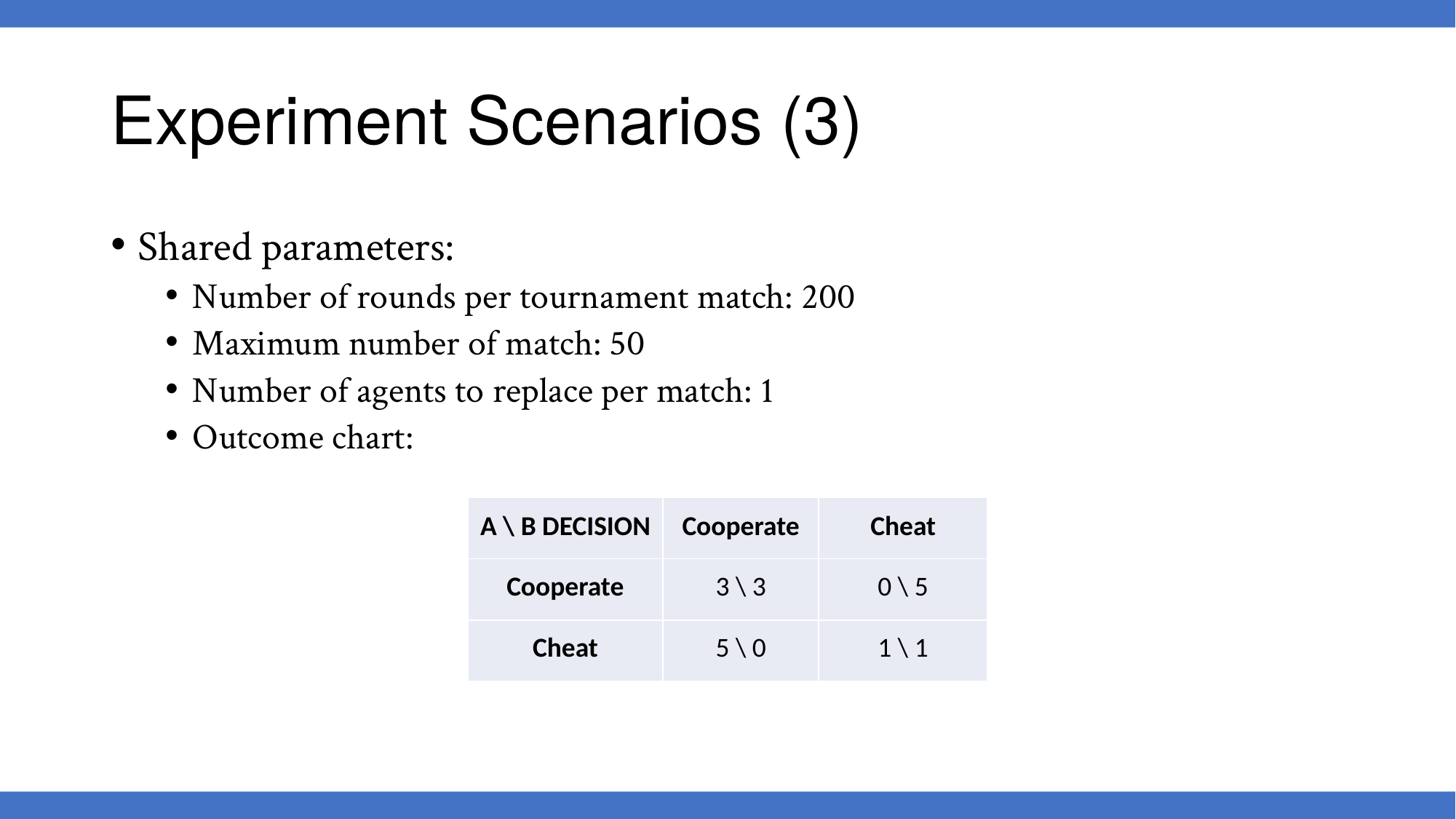

# Experiment Scenarios (3)
Shared parameters:
Number of rounds per tournament match: 200
Maximum number of match: 50
Number of agents to replace per match: 1
Outcome chart:

| A \ B DECISION | Cooperate | Cheat |
| --- | --- | --- |
| Cooperate | 3 \ 3 | 0 \ 5 |
| Cheat | 5 \ 0 | 1 \ 1 |